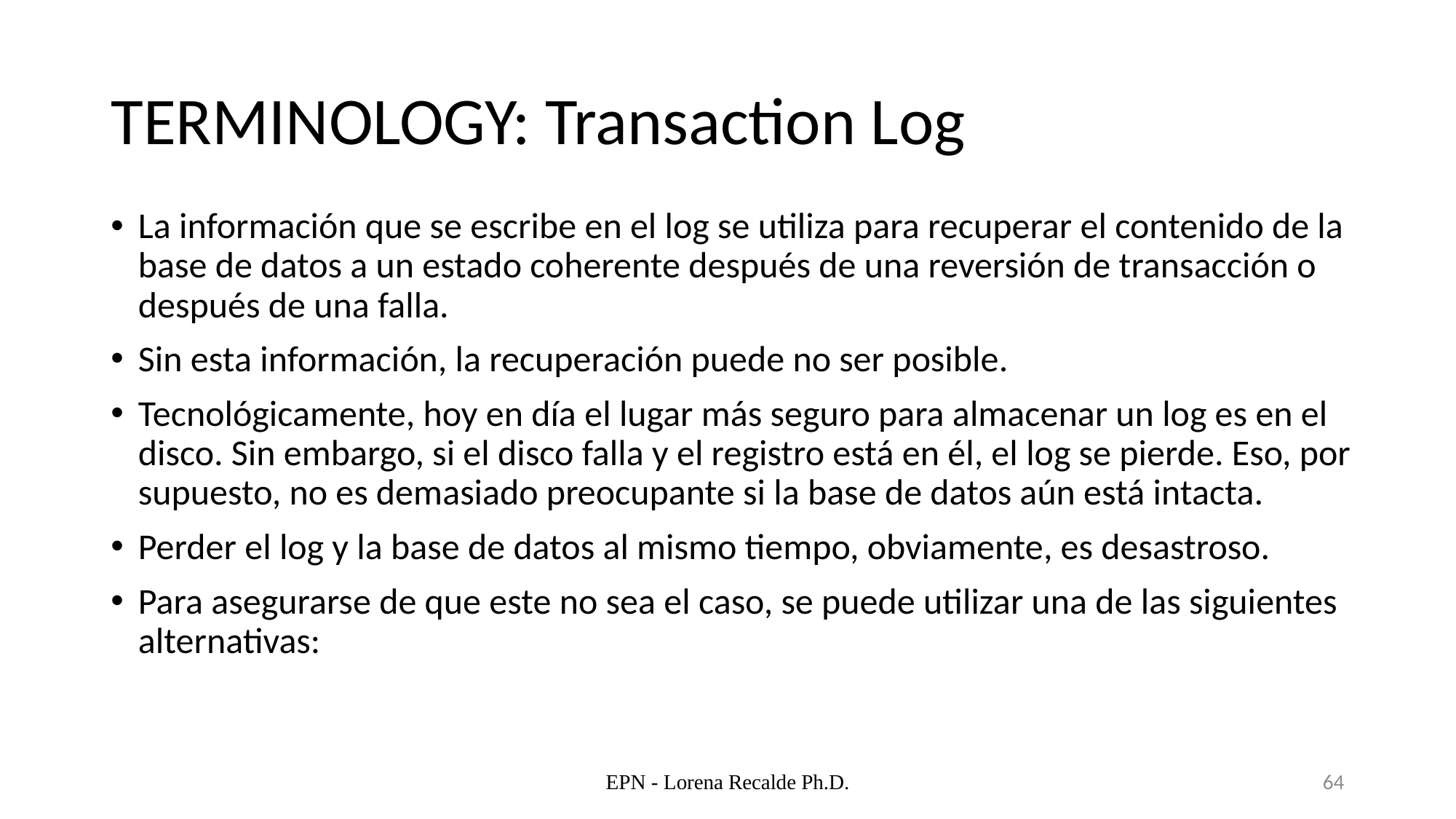

# TERMINOLOGY: Transaction Log
La información que se escribe en el log se utiliza para recuperar el contenido de la base de datos a un estado coherente después de una reversión de transacción o después de una falla.
Sin esta información, la recuperación puede no ser posible.
Tecnológicamente, hoy en día el lugar más seguro para almacenar un log es en el disco. Sin embargo, si el disco falla y el registro está en él, el log se pierde. Eso, por supuesto, no es demasiado preocupante si la base de datos aún está intacta.
Perder el log y la base de datos al mismo tiempo, obviamente, es desastroso.
Para asegurarse de que este no sea el caso, se puede utilizar una de las siguientes alternativas:
EPN - Lorena Recalde Ph.D.
64